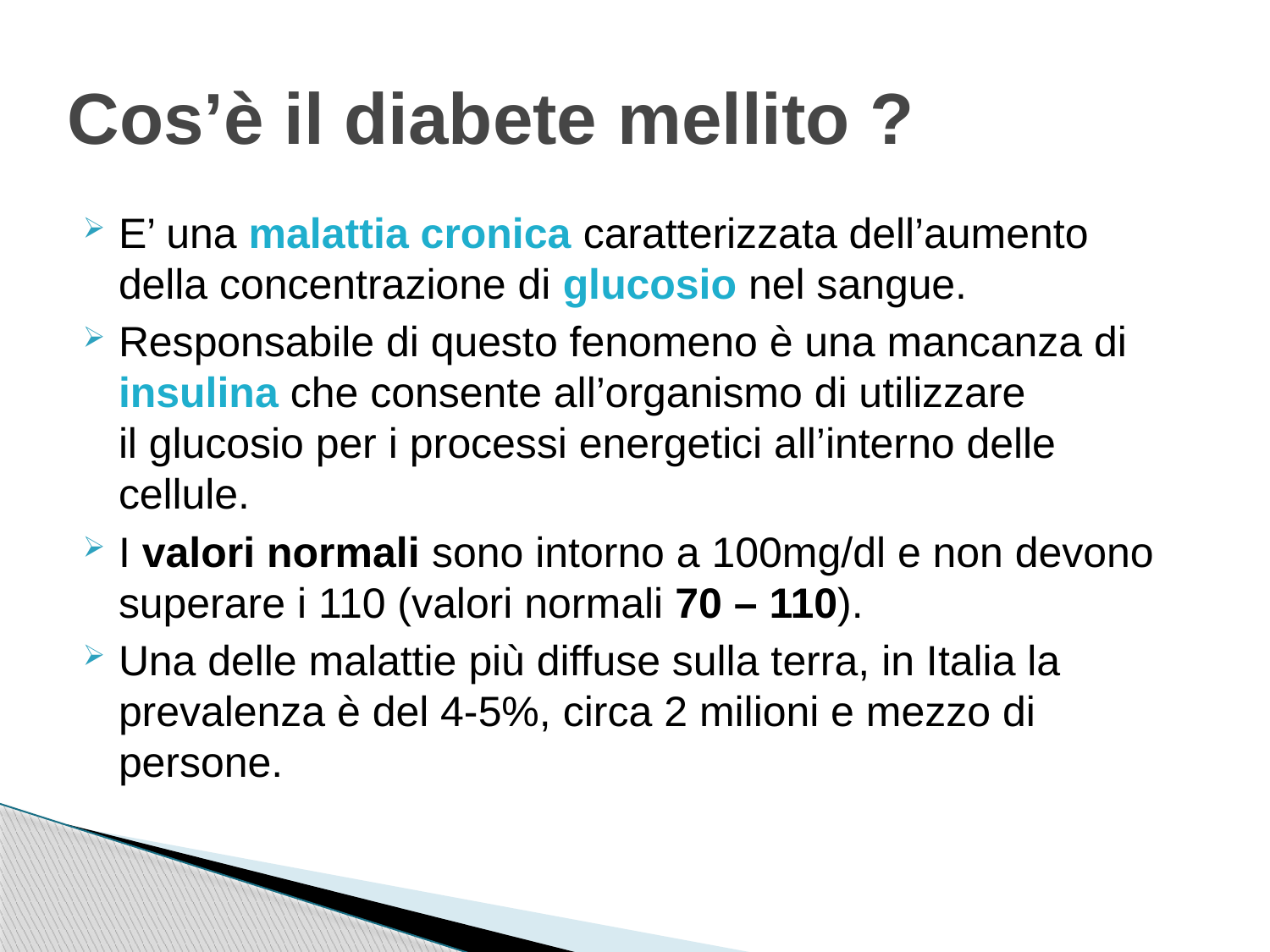

Cos’è il diabete mellito ?
E’ una malattia cronica caratterizzata dell’aumento della concentrazione di glucosio nel sangue.
Responsabile di questo fenomeno è una mancanza di insulina che consente all’organismo di utilizzare il glucosio per i processi energetici all’interno delle cellule.
I valori normali sono intorno a 100mg/dl e non devono superare i 110 (valori normali 70 – 110).
Una delle malattie più diffuse sulla terra, in Italia la prevalenza è del 4-5%, circa 2 milioni e mezzo di persone.